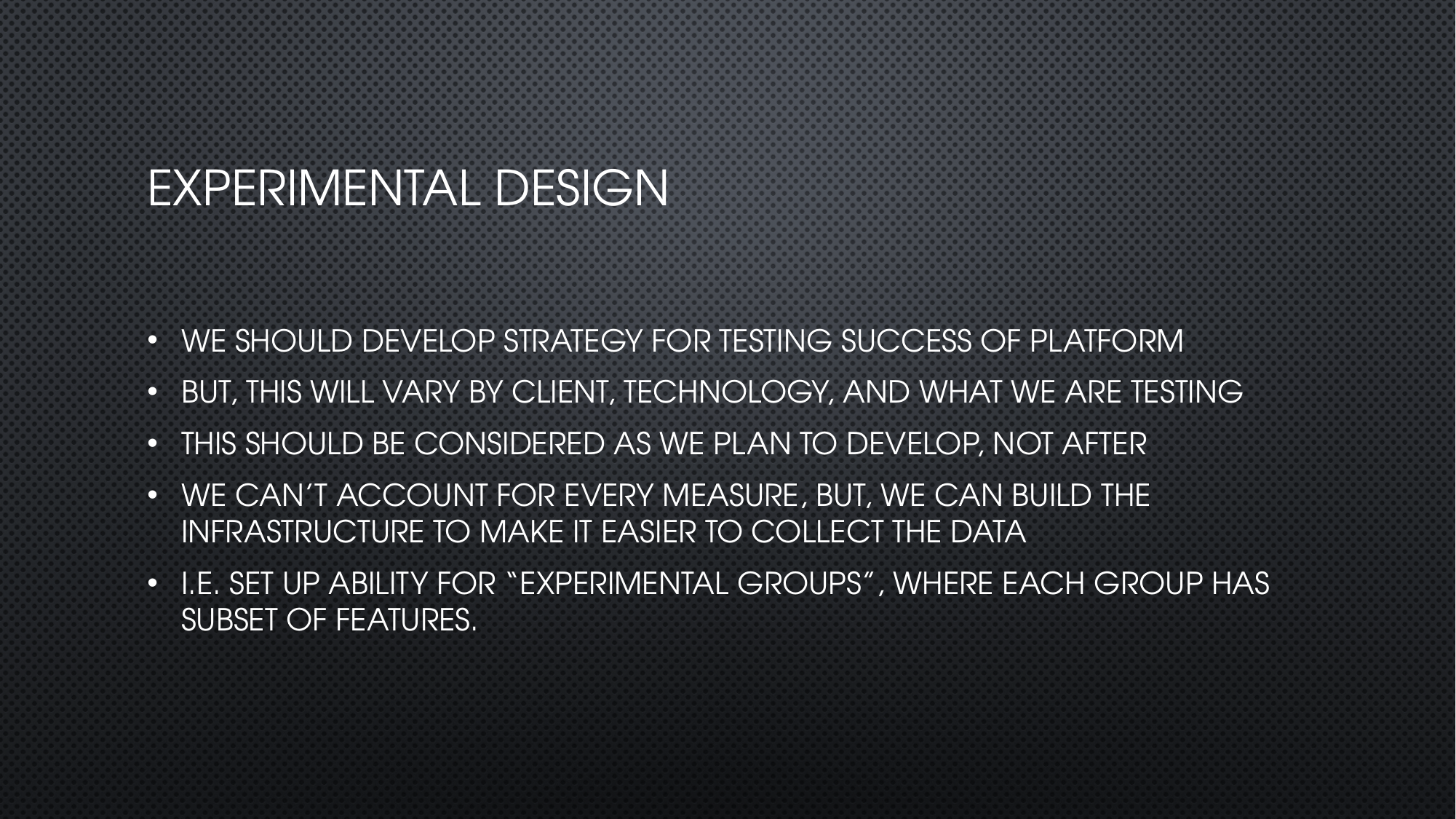

# Experimental Design
We should develop strategy for testing success of platform
But, this will vary by client, technology, and what we are testing
This should be considered as we plan to develop, not after
We can’t account for every measure, but, we can build the infrastructure to make it easier to collect the data
I.e. Set up ability for “experimental groups”, where each group has subset of features.